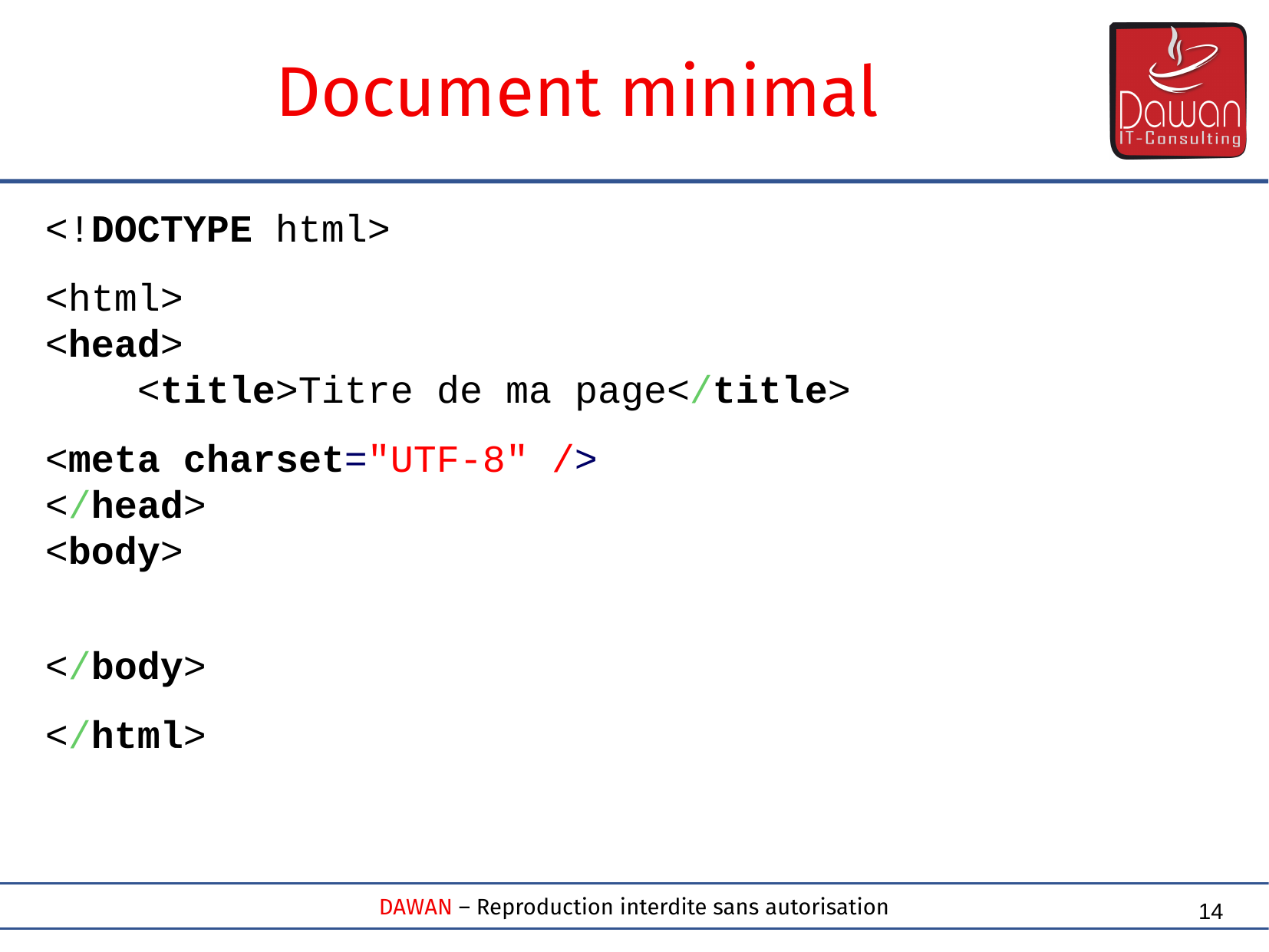

Document minimal
<!DOCTYPE html>
<html>
<head>
    <title>Titre de ma page</title>
<meta charset="UTF-8" />
</head>
<body>
</body>
</html>
14